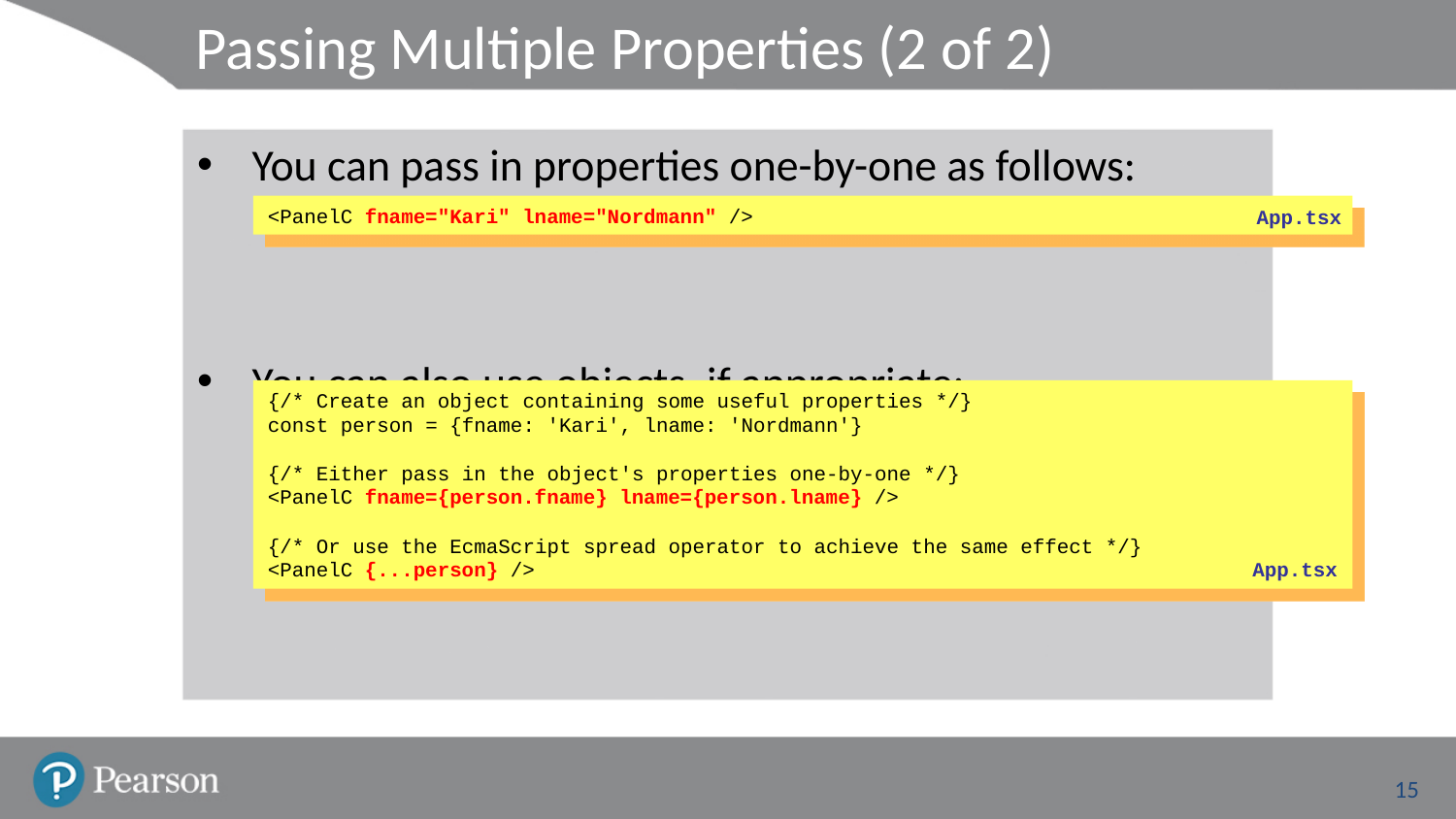

# Passing Multiple Properties (2 of 2)
You can pass in properties one-by-one as follows:

You can also use objects, if appropriate:

<PanelC fname="Kari" lname="Nordmann" />
App.tsx
{/* Create an object containing some useful properties */}
const person = {fname: 'Kari', lname: 'Nordmann'}

{/* Either pass in the object's properties one-by-one */}
<PanelC fname={person.fname} lname={person.lname} />

{/* Or use the EcmaScript spread operator to achieve the same effect */}
<PanelC {...person} />
App.tsx
15